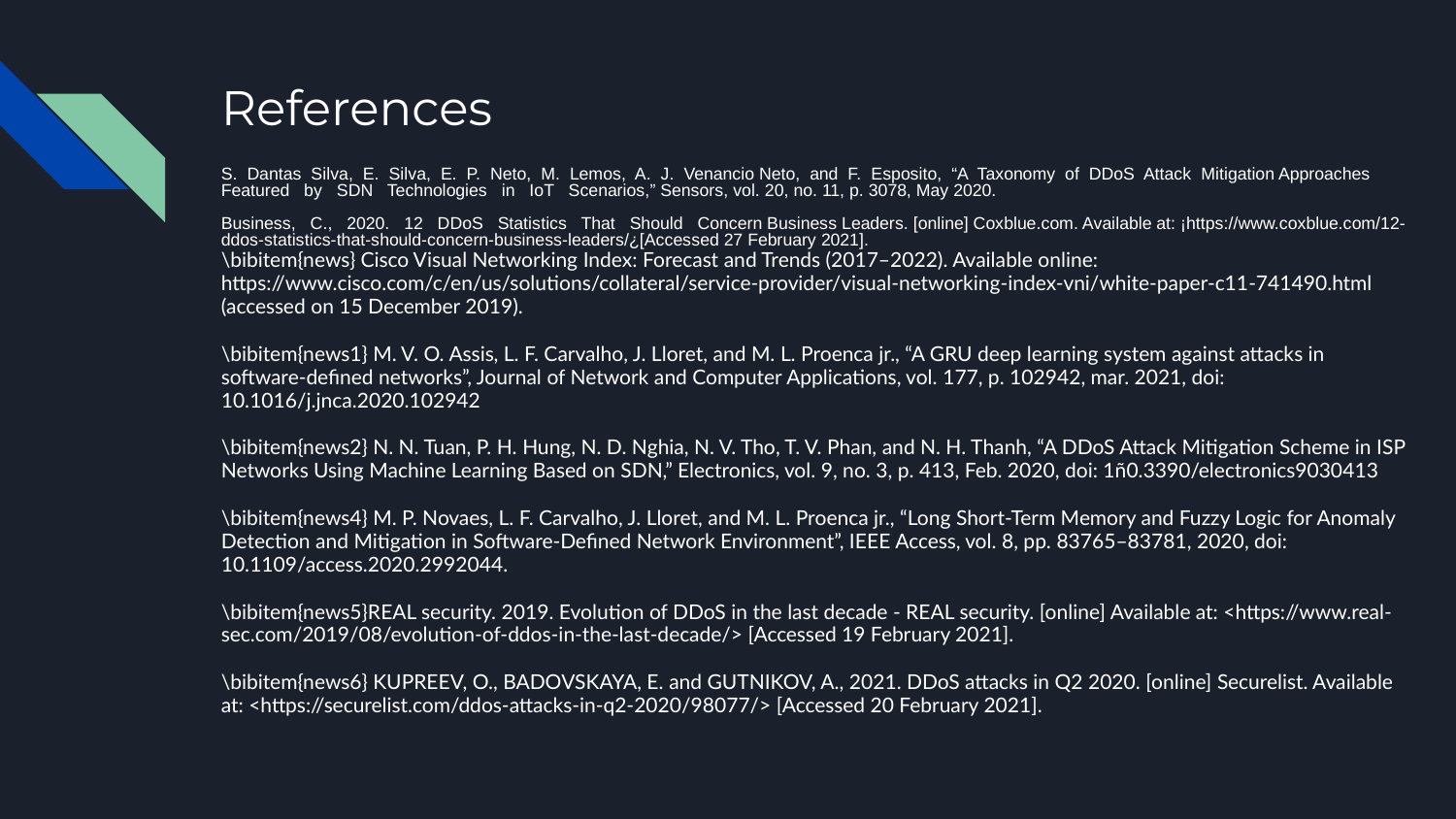

# References
S.  Dantas  Silva,  E.  Silva,  E.  P.  Neto,  M.  Lemos,  A.  J.  Venancio Neto,  and  F.  Esposito,  “A  Taxonomy  of  DDoS  Attack  Mitigation Approaches   Featured   by   SDN   Technologies   in   IoT   Scenarios,” Sensors, vol. 20, no. 11, p. 3078, May 2020.

Business,   C.,   2020.   12   DDoS   Statistics   That   Should   Concern Business Leaders. [online] Coxblue.com. Available at: ¡https://www.coxblue.com/12-ddos-statistics-that-should-concern-business-leaders/¿[Accessed 27 February 2021].
\bibitem{news} Cisco Visual Networking Index: Forecast and Trends (2017–2022). Available online: https://www.cisco.com/c/en/us/solutions/collateral/service-provider/visual-networking-index-vni/white-paper-c11-741490.html (accessed on 15 December 2019).
\bibitem{news1} M. V. O. Assis, L. F. Carvalho, J. Lloret, and M. L. Proenca jr., “A GRU deep learning system against attacks in software-defined networks”, Journal of Network and Computer Applications, vol. 177, p. 102942, mar. 2021, doi: 10.1016/j.jnca.2020.102942
\bibitem{news2} N. N. Tuan, P. H. Hung, N. D. Nghia, N. V. Tho, T. V. Phan, and N. H. Thanh, “A DDoS Attack Mitigation Scheme in ISP Networks Using Machine Learning Based on SDN,” Electronics, vol. 9, no. 3, p. 413, Feb. 2020, doi: 1ñ0.3390/electronics9030413
\bibitem{news4} M. P. Novaes, L. F. Carvalho, J. Lloret, and M. L. Proenca jr., “Long Short-Term Memory and Fuzzy Logic for Anomaly Detection and Mitigation in Software-Defined Network Environment”, IEEE Access, vol. 8, pp. 83765–83781, 2020, doi: 10.1109/access.2020.2992044.
\bibitem{news5}REAL security. 2019. Evolution of DDoS in the last decade - REAL security. [online] Available at: <https://www.real-sec.com/2019/08/evolution-of-ddos-in-the-last-decade/> [Accessed 19 February 2021].
\bibitem{news6} KUPREEV, O., BADOVSKAYA, E. and GUTNIKOV, A., 2021. DDoS attacks in Q2 2020. [online] Securelist. Available at: <https://securelist.com/ddos-attacks-in-q2-2020/98077/> [Accessed 20 February 2021].